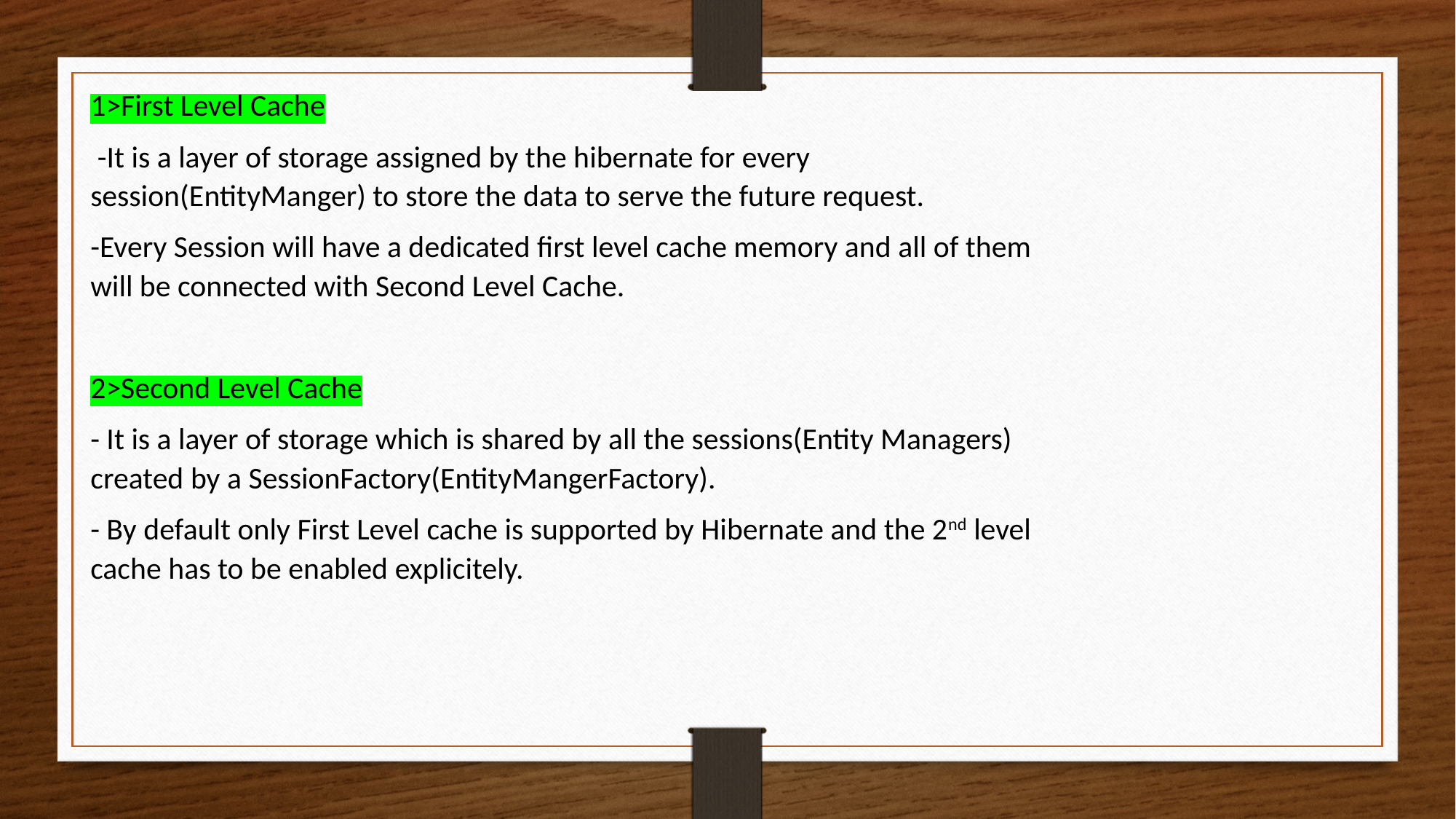

1>First Level Cache
 -It is a layer of storage assigned by the hibernate for every session(EntityManger) to store the data to serve the future request.
-Every Session will have a dedicated first level cache memory and all of them will be connected with Second Level Cache.

2>Second Level Cache
- It is a layer of storage which is shared by all the sessions(Entity Managers) created by a SessionFactory(EntityMangerFactory).
- By default only First Level cache is supported by Hibernate and the 2nd level cache has to be enabled explicitely.